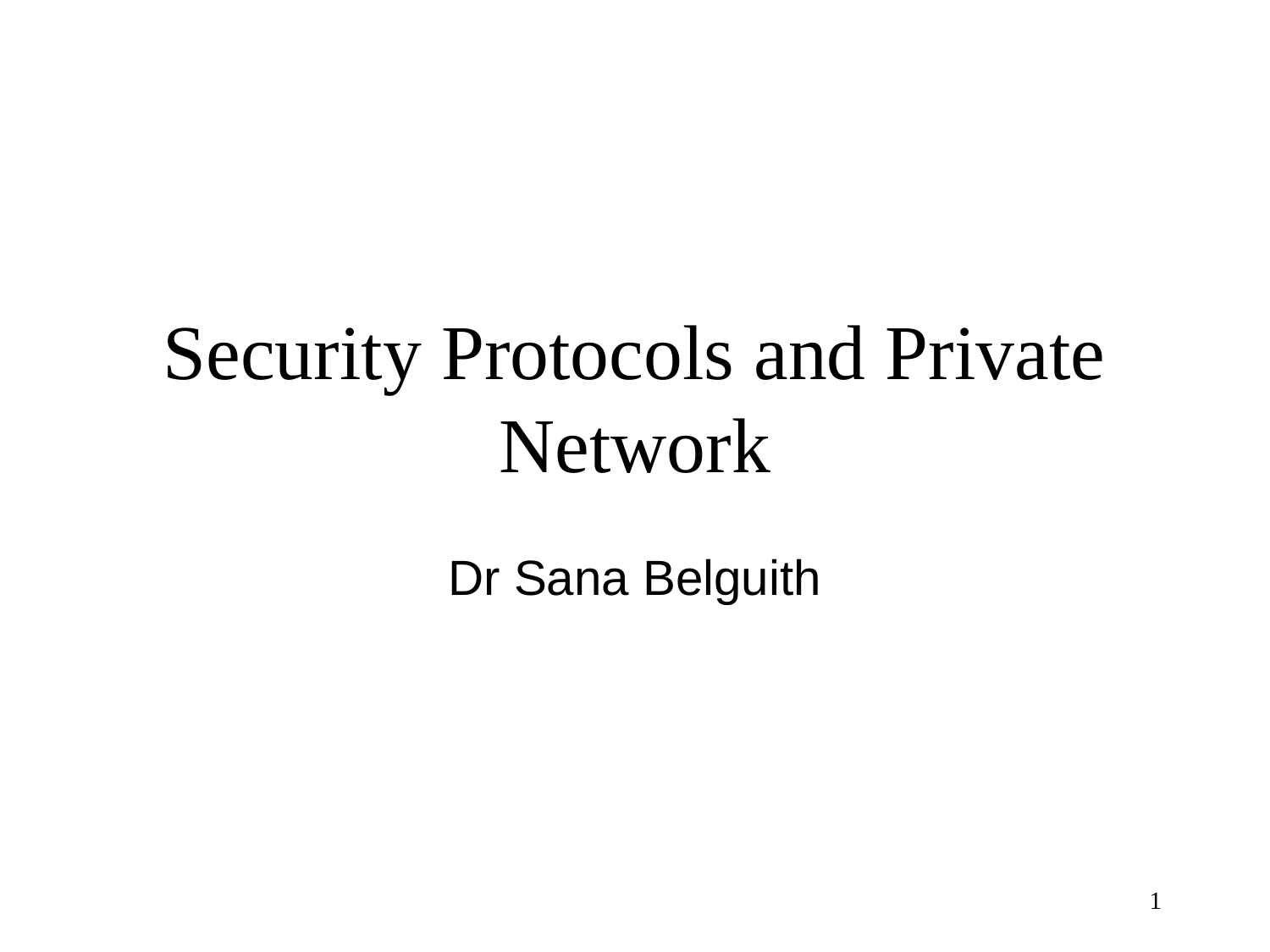

# Security Protocols and Private Network
Dr Sana Belguith
1